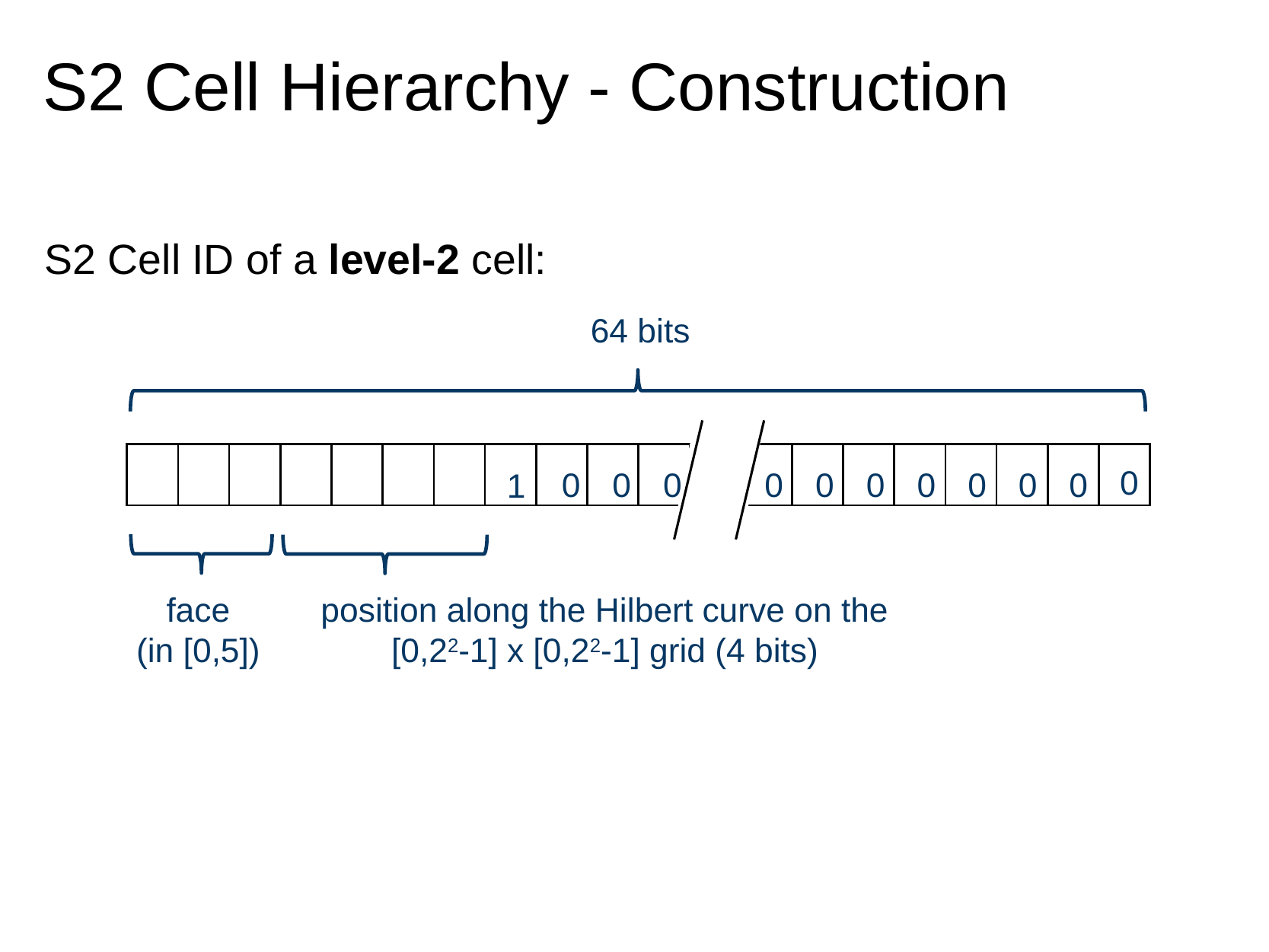

# S2 Cell Hierarchy - Construction
S2 Cell ID of a level-2 cell:
64 bits

|  |  |  |  |  |  |  |  |  |  |  |  |  |  |  |  |  |  |  |  |
| --- | --- | --- | --- | --- | --- | --- | --- | --- | --- | --- | --- | --- | --- | --- | --- | --- | --- | --- | --- |

1
0
0
0
0
0
0
0
0
0
0
0

face
(in [0,5])
position along the Hilbert curve on the
[0,22-1] x [0,22-1] grid (4 bits)